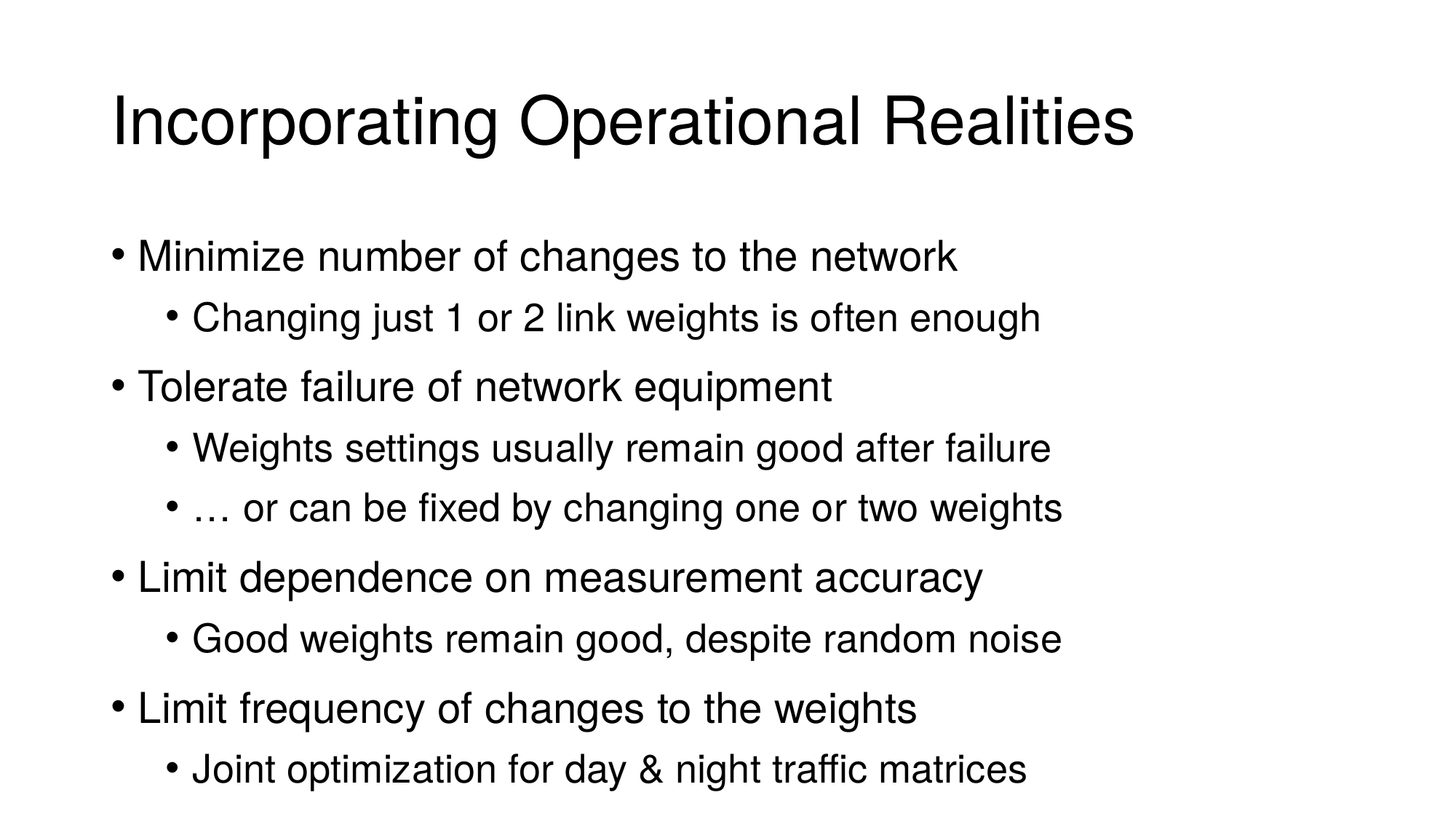

# Incorporating Operational Realities
Minimize number of changes to the network
Changing just 1 or 2 link weights is often enough
Tolerate failure of network equipment
Weights settings usually remain good after failure
… or can be fixed by changing one or two weights
Limit dependence on measurement accuracy
Good weights remain good, despite random noise
Limit frequency of changes to the weights
Joint optimization for day & night traffic matrices